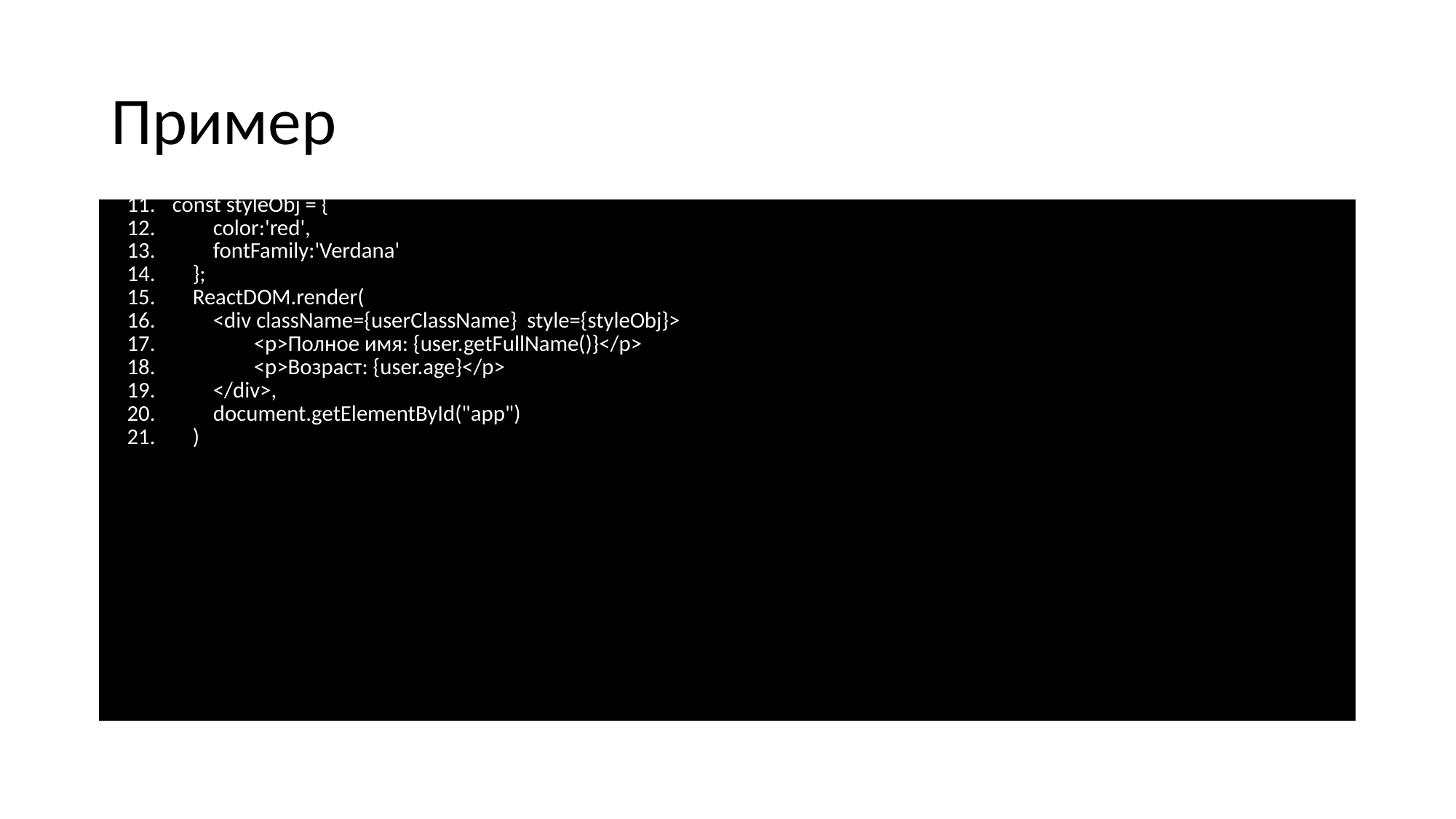

# Пример
const styleObj = {
        color:'red',
        fontFamily:'Verdana'
    };
    ReactDOM.render(
        <div className={userClassName}  style={styleObj}>
                <p>Полное имя: {user.getFullName()}</p>
                <p>Возраст: {user.age}</p>
        </div>,
        document.getElementById("app")
    )